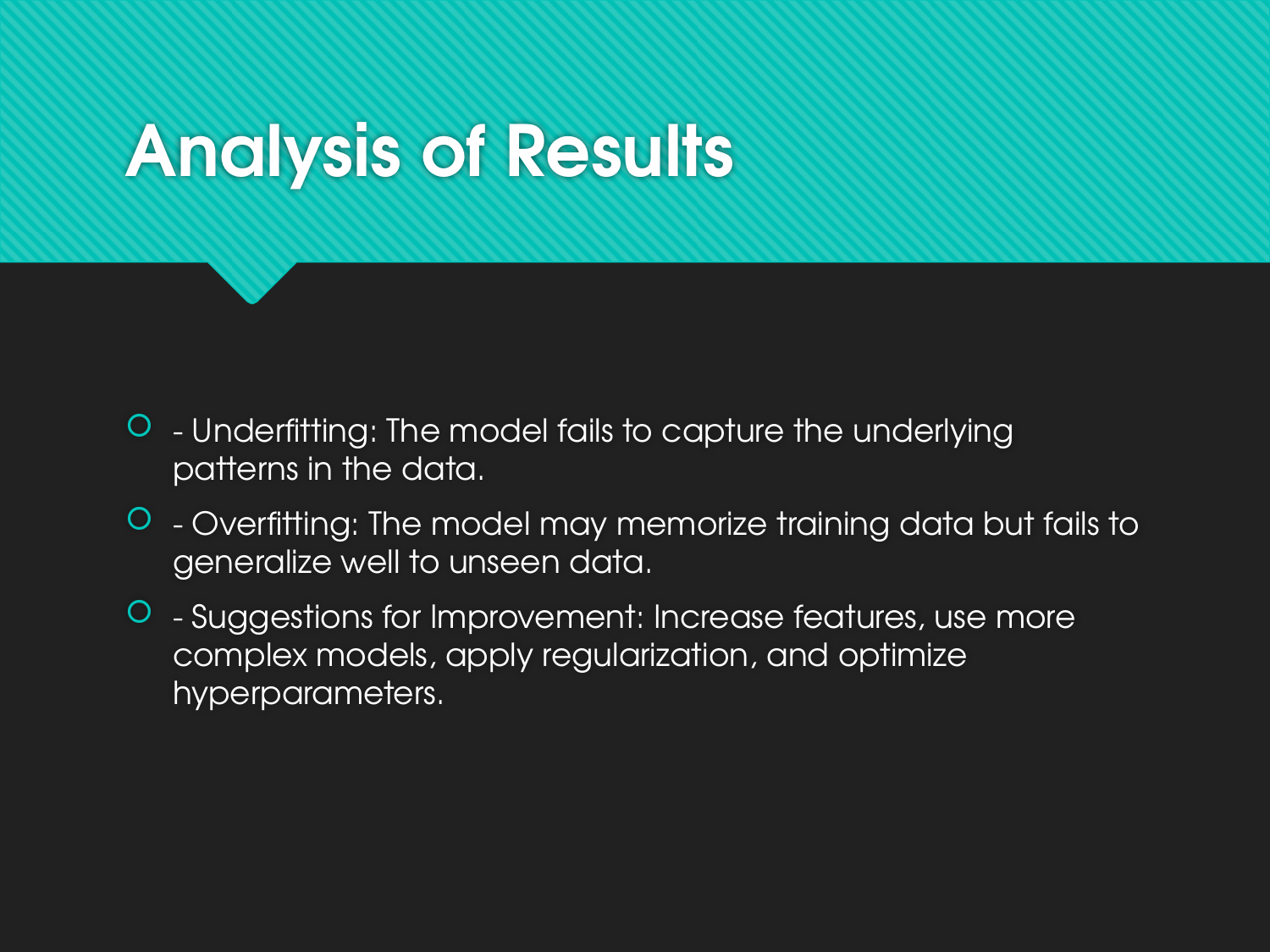

# Analysis of Results
- Underfitting: The model fails to capture the underlying patterns in the data.
- Overfitting: The model may memorize training data but fails to generalize well to unseen data.
- Suggestions for Improvement: Increase features, use more complex models, apply regularization, and optimize hyperparameters.